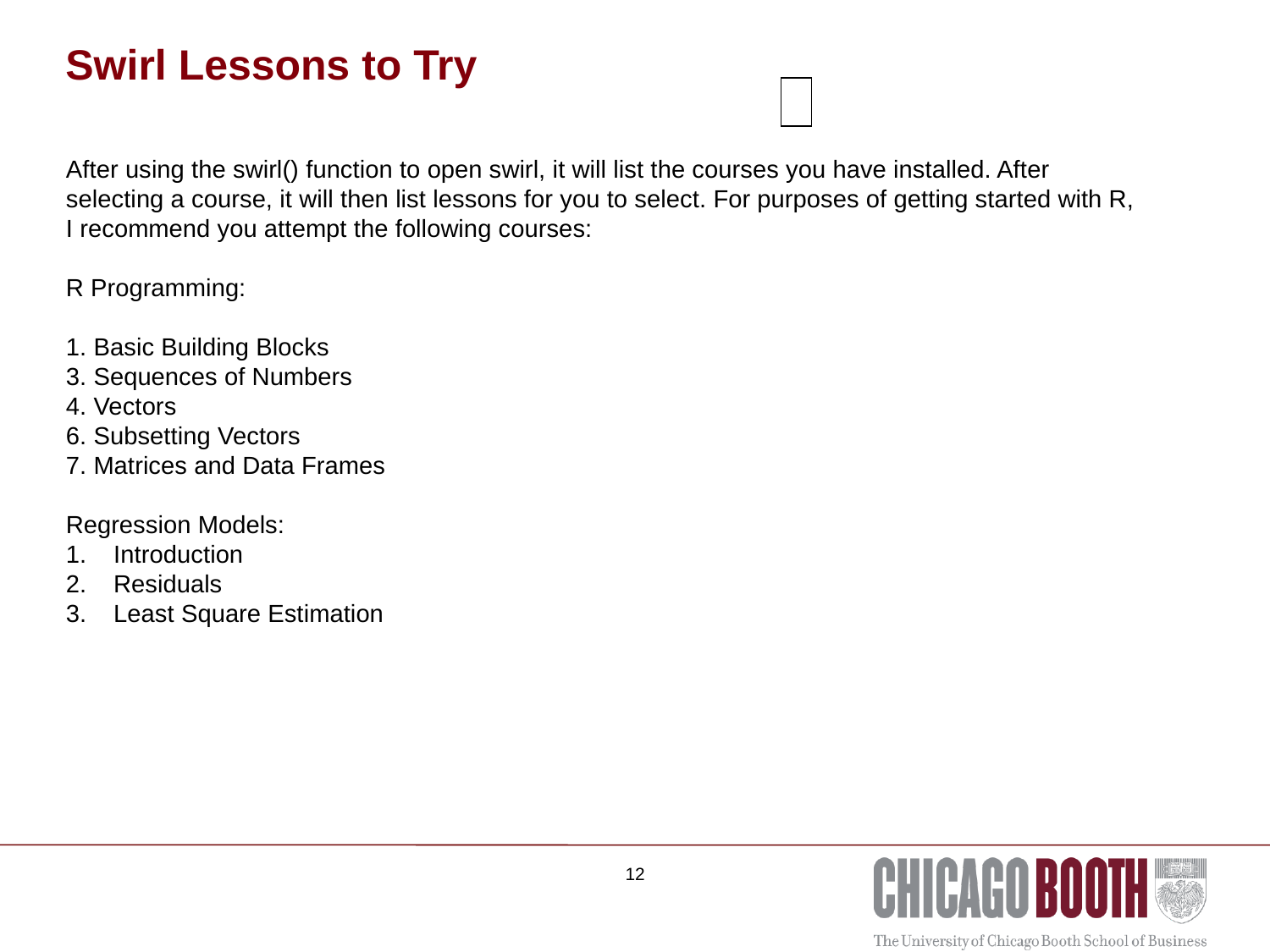

Swirl Lessons to Try
|  |
| --- |
After using the swirl() function to open swirl, it will list the courses you have installed. After selecting a course, it will then list lessons for you to select. For purposes of getting started with R, I recommend you attempt the following courses:

R Programming:

1. Basic Building Blocks
3. Sequences of Numbers
4. Vectors
6. Subsetting Vectors
7. Matrices and Data Frames

Regression Models:
Introduction
Residuals
Least Square Estimation
12